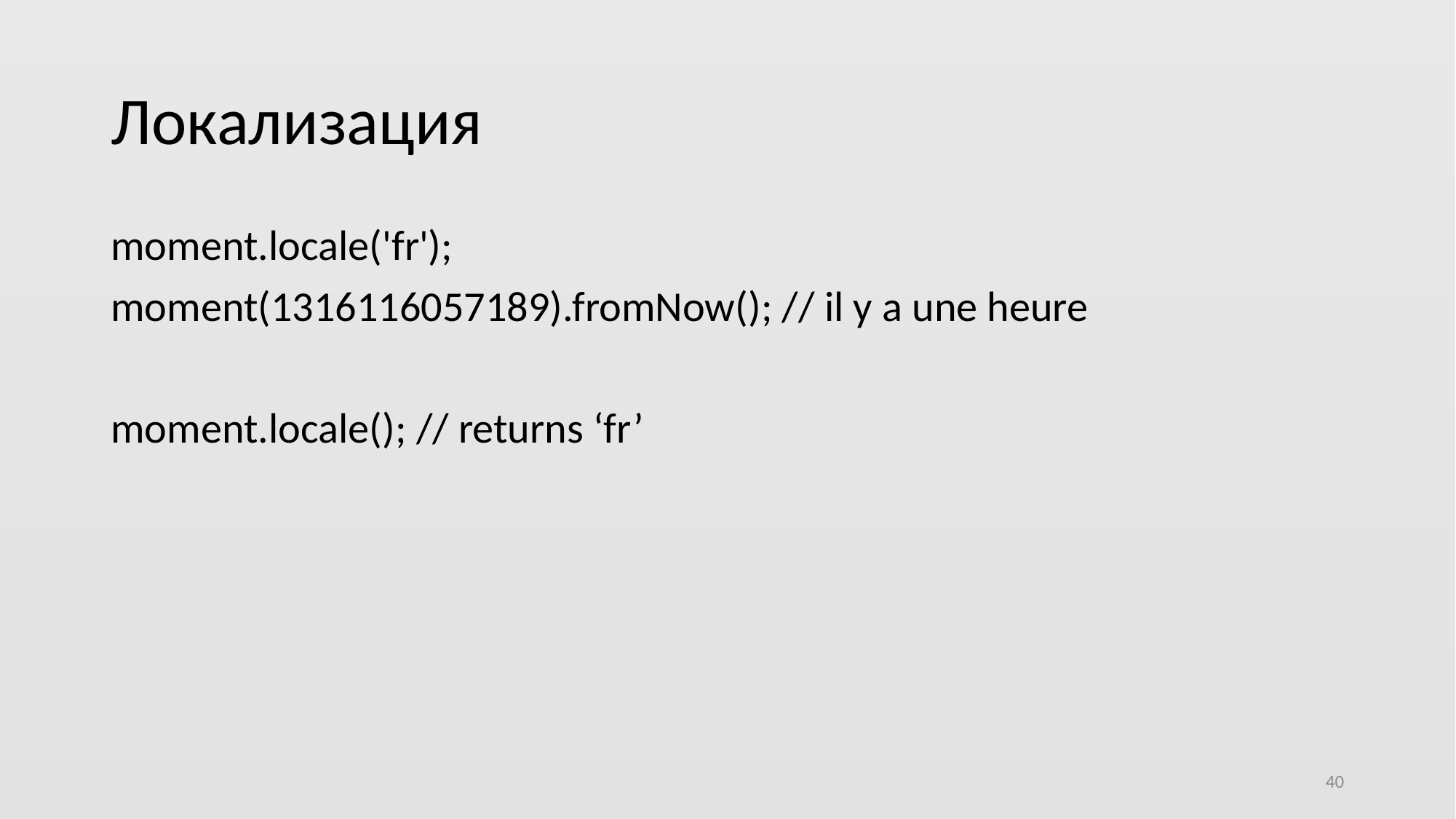

# Локализация
moment.locale('fr');
moment(1316116057189).fromNow(); // il y a une heure

moment.locale(); // returns ‘fr’
40